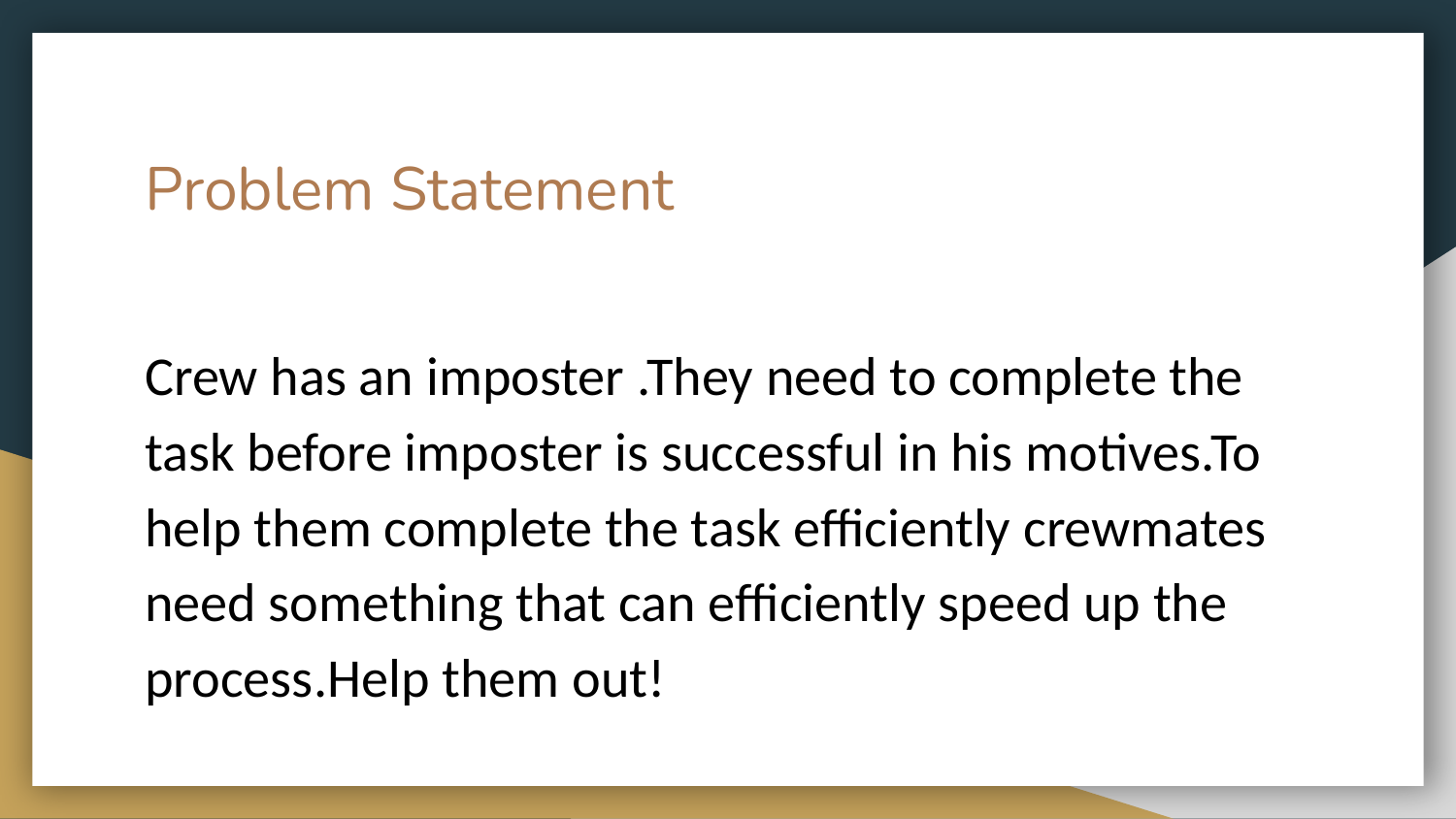

# Problem Statement
Crew has an imposter .They need to complete the task before imposter is successful in his motives.To help them complete the task efficiently crewmates need something that can efficiently speed up the process.Help them out!